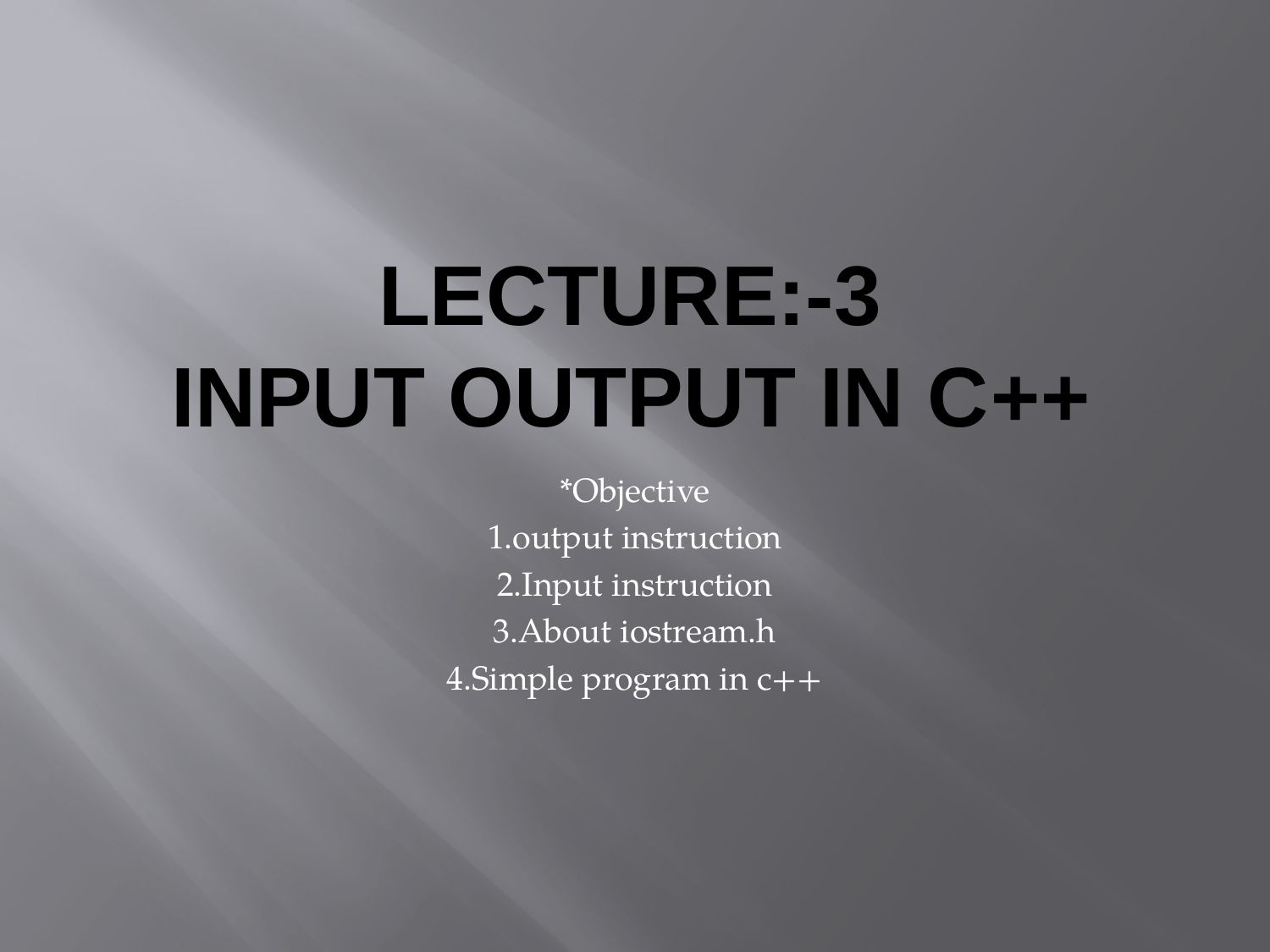

# LECTURE:-3 Input output in C++
*Objective
1.output instruction
2.Input instruction
3.About iostream.h
4.Simple program in c++